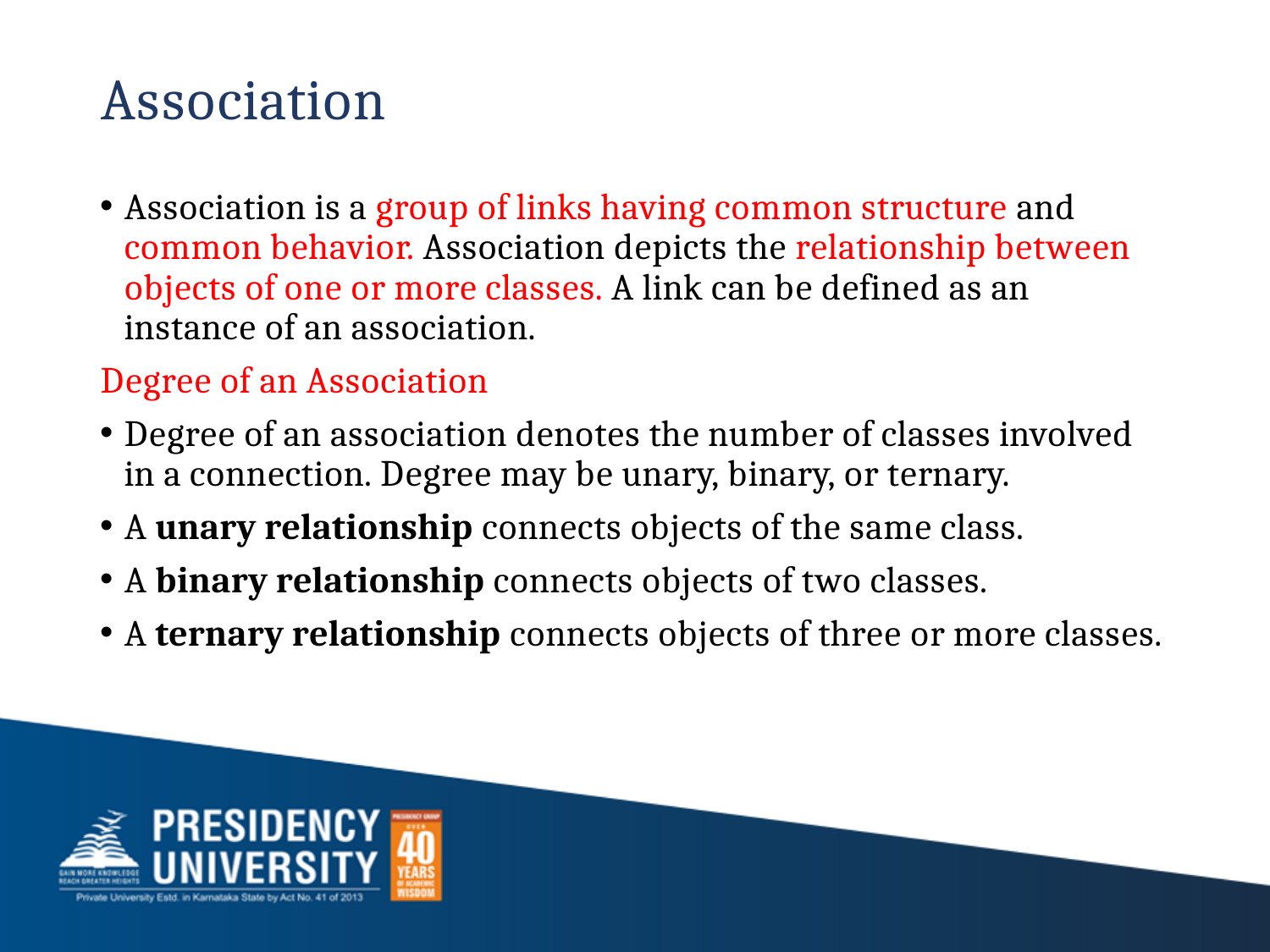

# Association
Association is a group of links having common structure and common behavior. Association depicts the relationship between objects of one or more classes. A link can be defined as an instance of an association.
Degree of an Association
Degree of an association denotes the number of classes involved in a connection. Degree may be unary, binary, or ternary.
A unary relationship connects objects of the same class.
A binary relationship connects objects of two classes.
A ternary relationship connects objects of three or more classes.